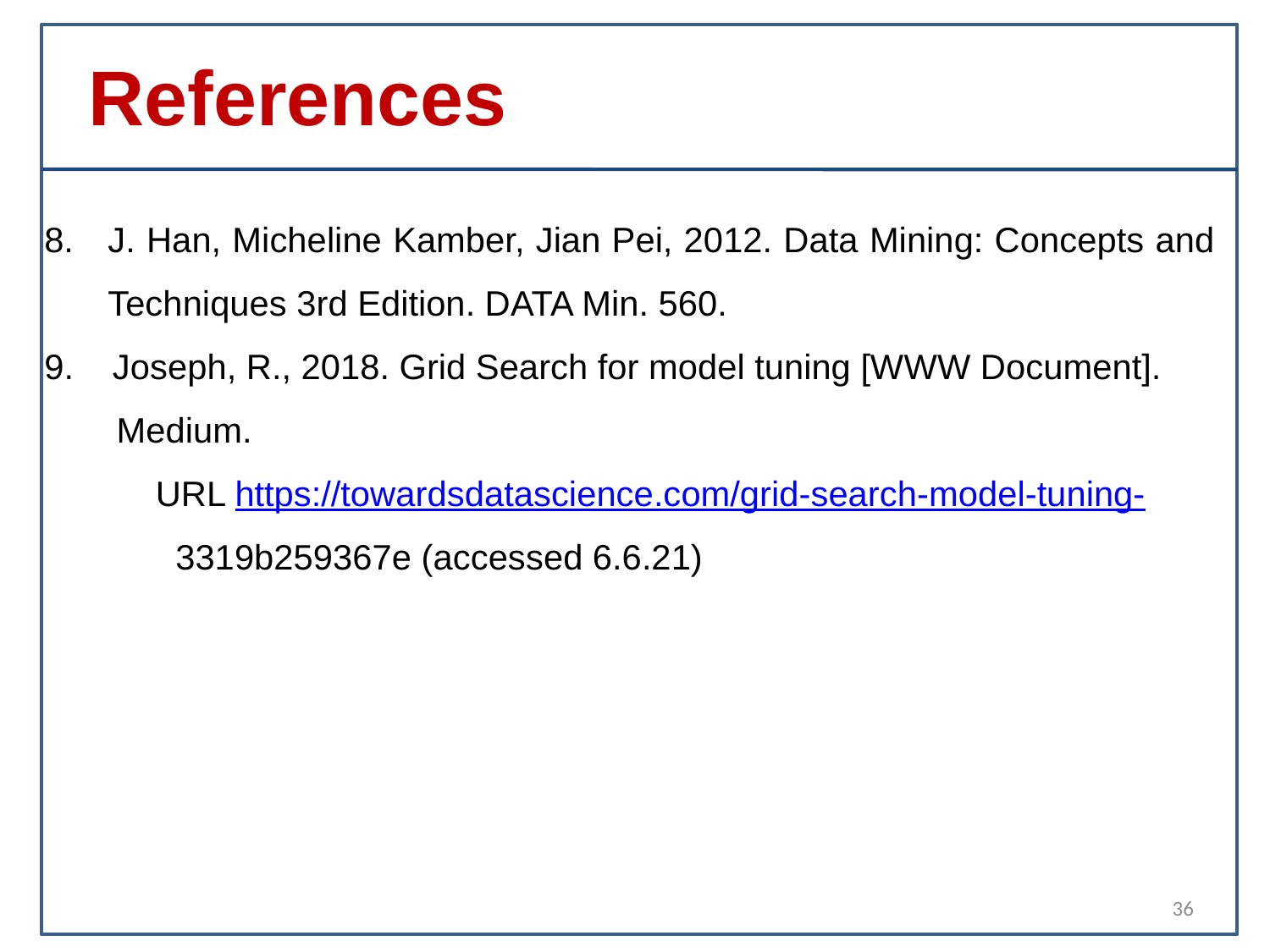

References
J. Han, Micheline Kamber, Jian Pei, 2012. Data Mining: Concepts and Techniques 3rd Edition. DATA Min. 560.
9.    Joseph, R., 2018. Grid Search for model tuning [WWW Document].
                           Medium.
                               URL https://towardsdatascience.com/grid-search-model-tuning-
                                        3319b259367e (accessed 6.6.21)

36